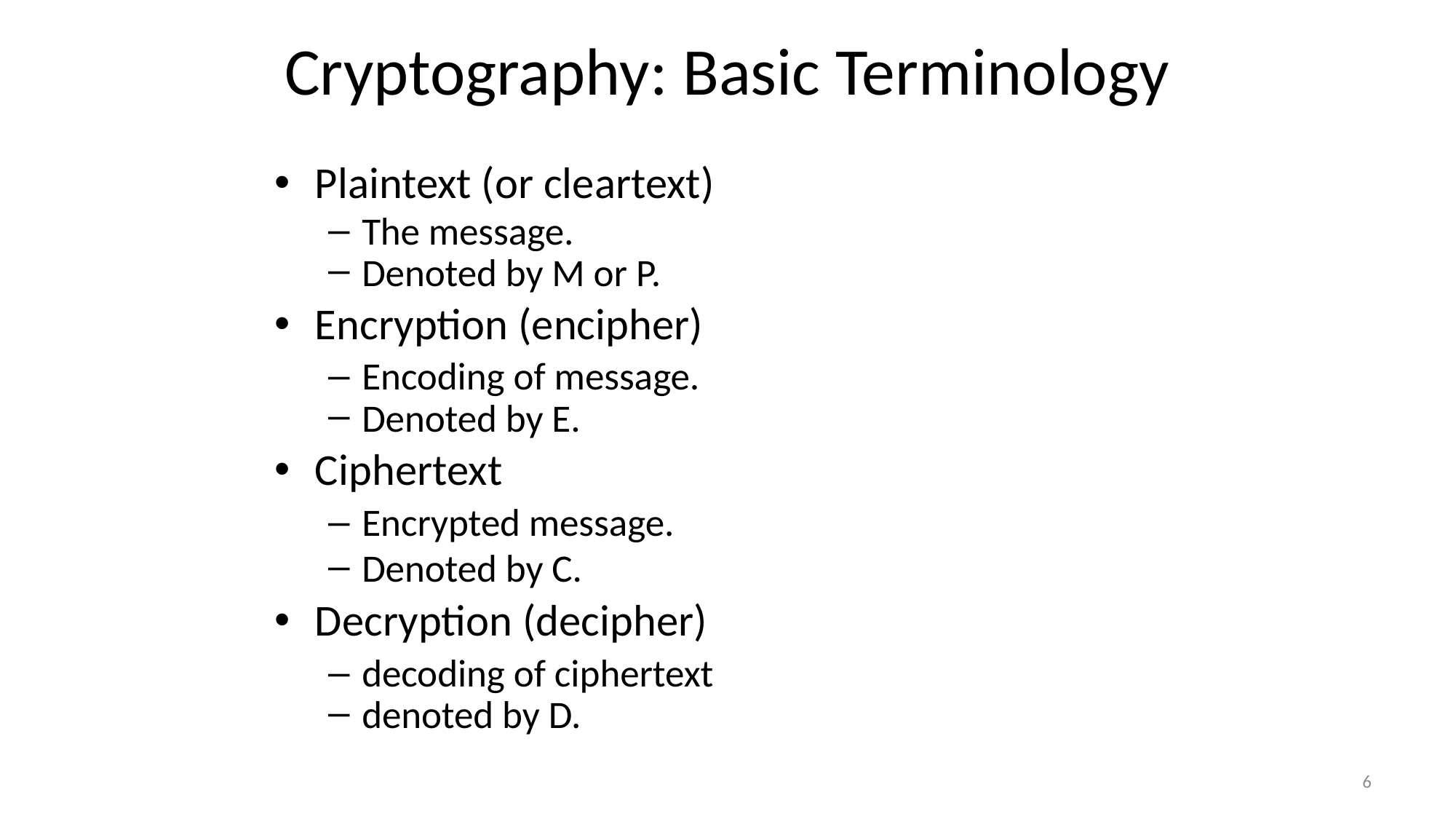

# Cryptography: Basic Terminology
Plaintext (or cleartext)
The message.
Denoted by M or P.
Encryption (encipher)
Encoding of message.
Denoted by E.
Ciphertext
Encrypted message.
Denoted by C.
Decryption (decipher)
decoding of ciphertext
denoted by D.

6